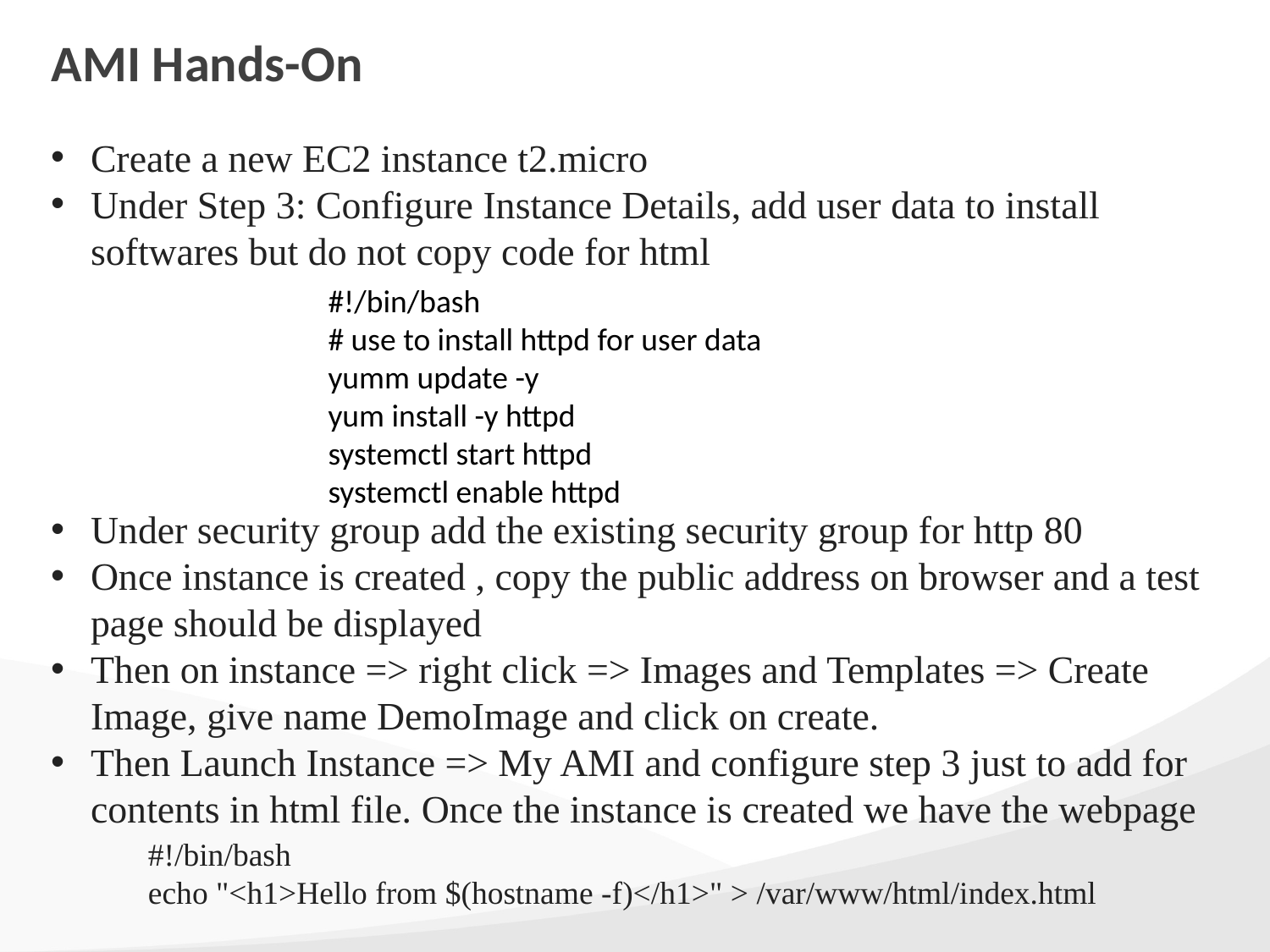

# AMI Hands-On
Create a new EC2 instance t2.micro
Under Step 3: Configure Instance Details, add user data to install softwares but do not copy code for html

Under security group add the existing security group for http 80
Once instance is created , copy the public address on browser and a test page should be displayed
Then on instance => right click => Images and Templates => Create Image, give name DemoImage and click on create.
Then Launch Instance => My AMI and configure step 3 just to add for contents in html file. Once the instance is created we have the webpage

#!/bin/bash
# use to install httpd for user data
yumm update -y
yum install -y httpd
systemctl start httpd
systemctl enable httpd
#!/bin/bash
echo "<h1>Hello from $(hostname -f)</h1>" > /var/www/html/index.html